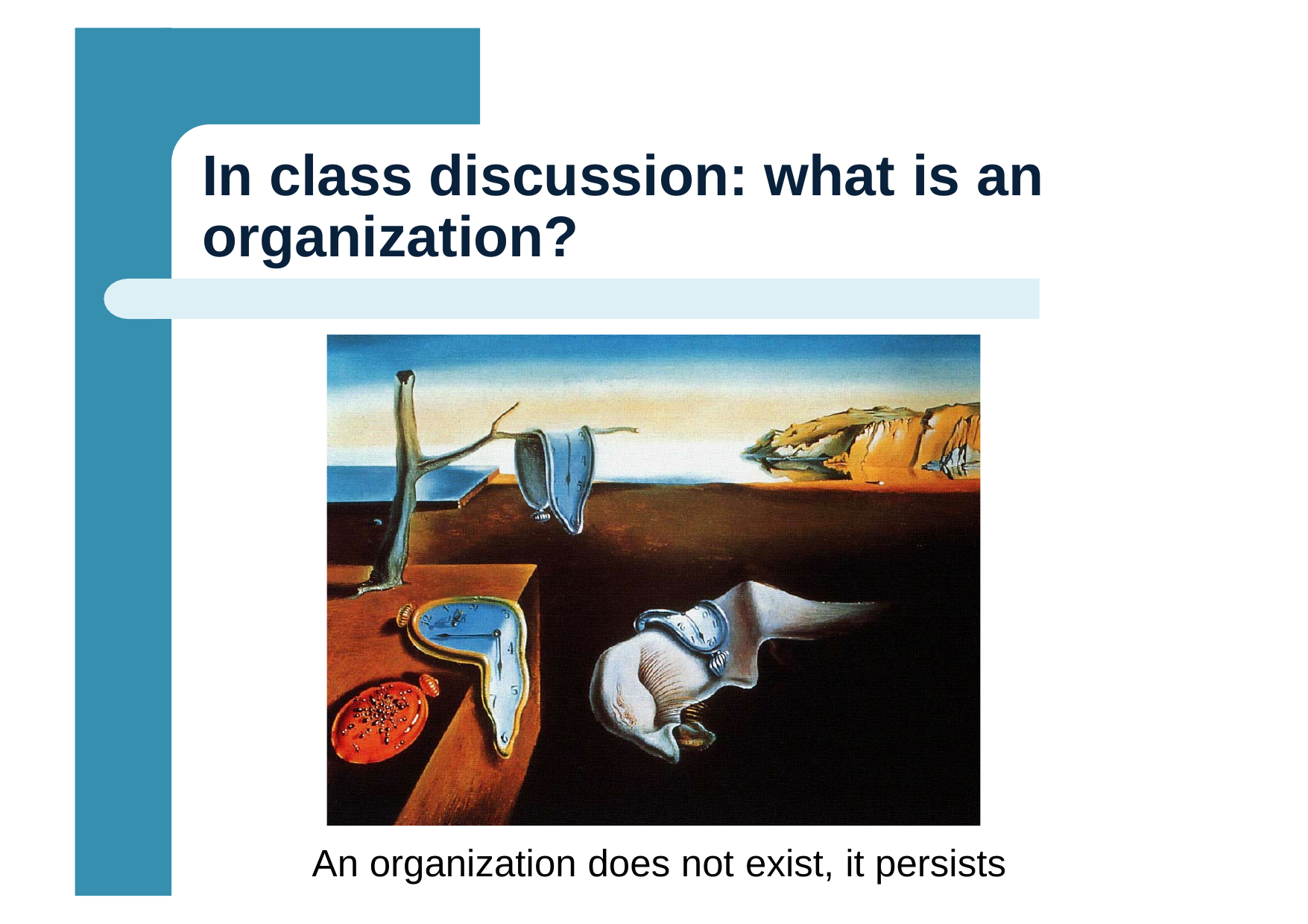

# In class discussion: what is an
organization?

An organization does not exist, it persists